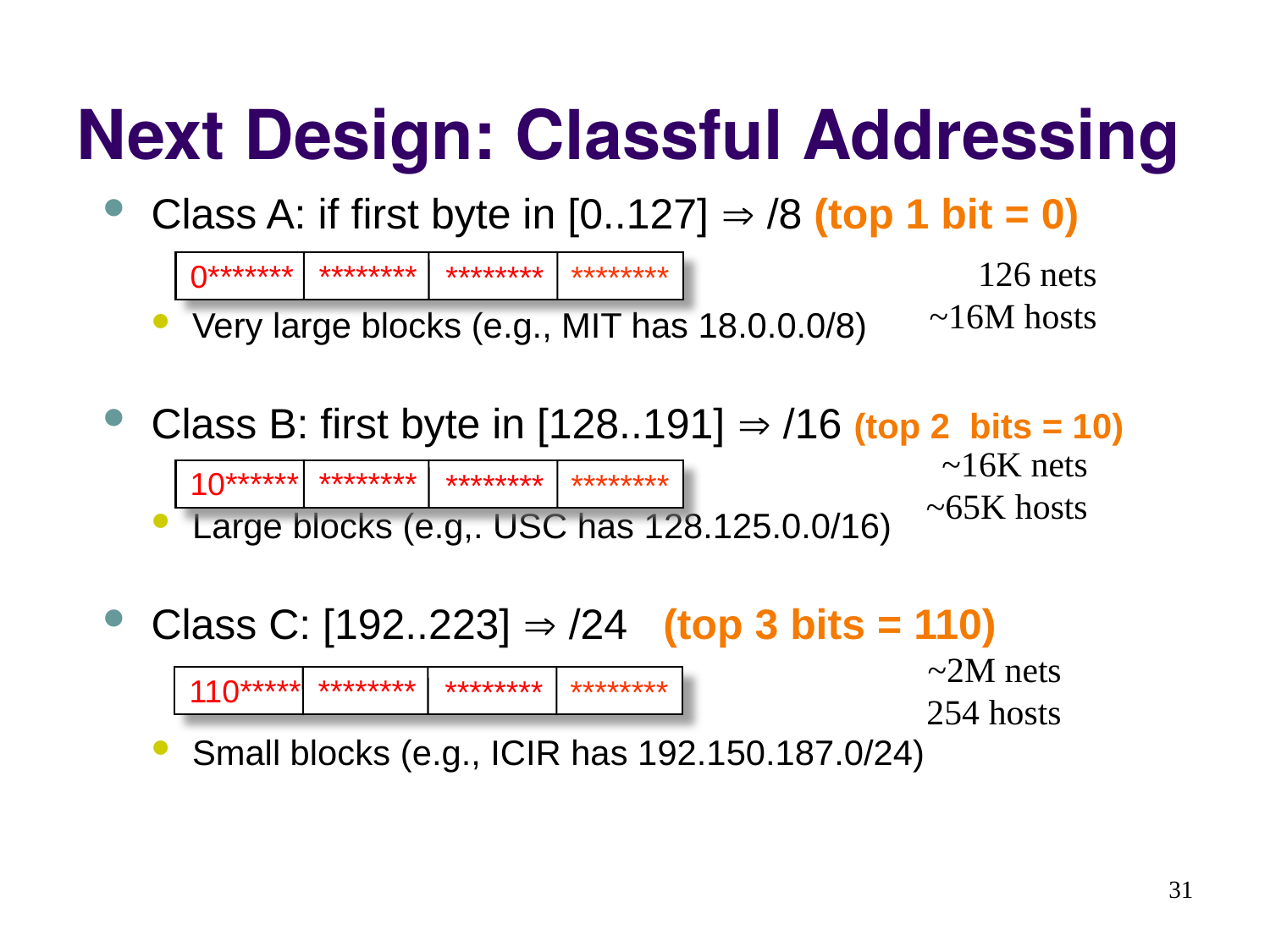

# Next Design: Classful Addressing
Class A: if first byte in [0..127] ⇒ /8 (top 1 bit = 0)

Very large blocks (e.g., MIT has 18.0.0.0/8)
Class B: first byte in [128..191] ⇒ /16 (top 2  bits = 10)

Large blocks (e.g,. USC has 128.125.0.0/16)
Class C: [192..223] ⇒ /24   (top 3 bits = 110)

Small blocks (e.g., ICIR has 192.150.187.0/24)
126 nets
~16M hosts
0*******
********
********
********

~16K nets
~65K hosts
10******
********
********
********

~2M nets
254 hosts
110*****
********
********
********

31